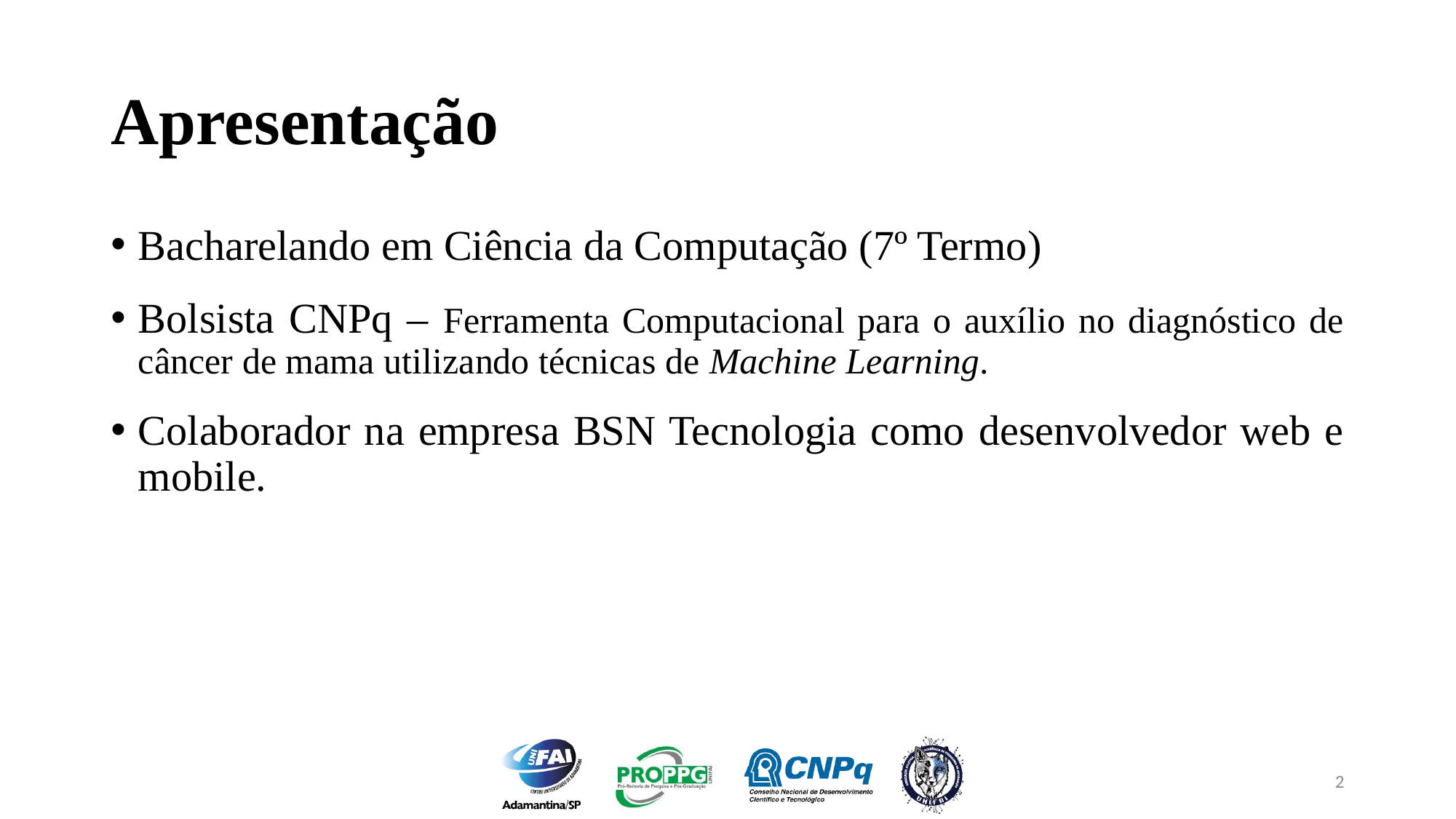

# Apresentação
Bacharelando em Ciência da Computação (7º Termo)
Bolsista CNPq – Ferramenta Computacional para o auxílio no diagnóstico de câncer de mama utilizando técnicas de Machine Learning.
Colaborador na empresa BSN Tecnologia como desenvolvedor web e mobile.

2